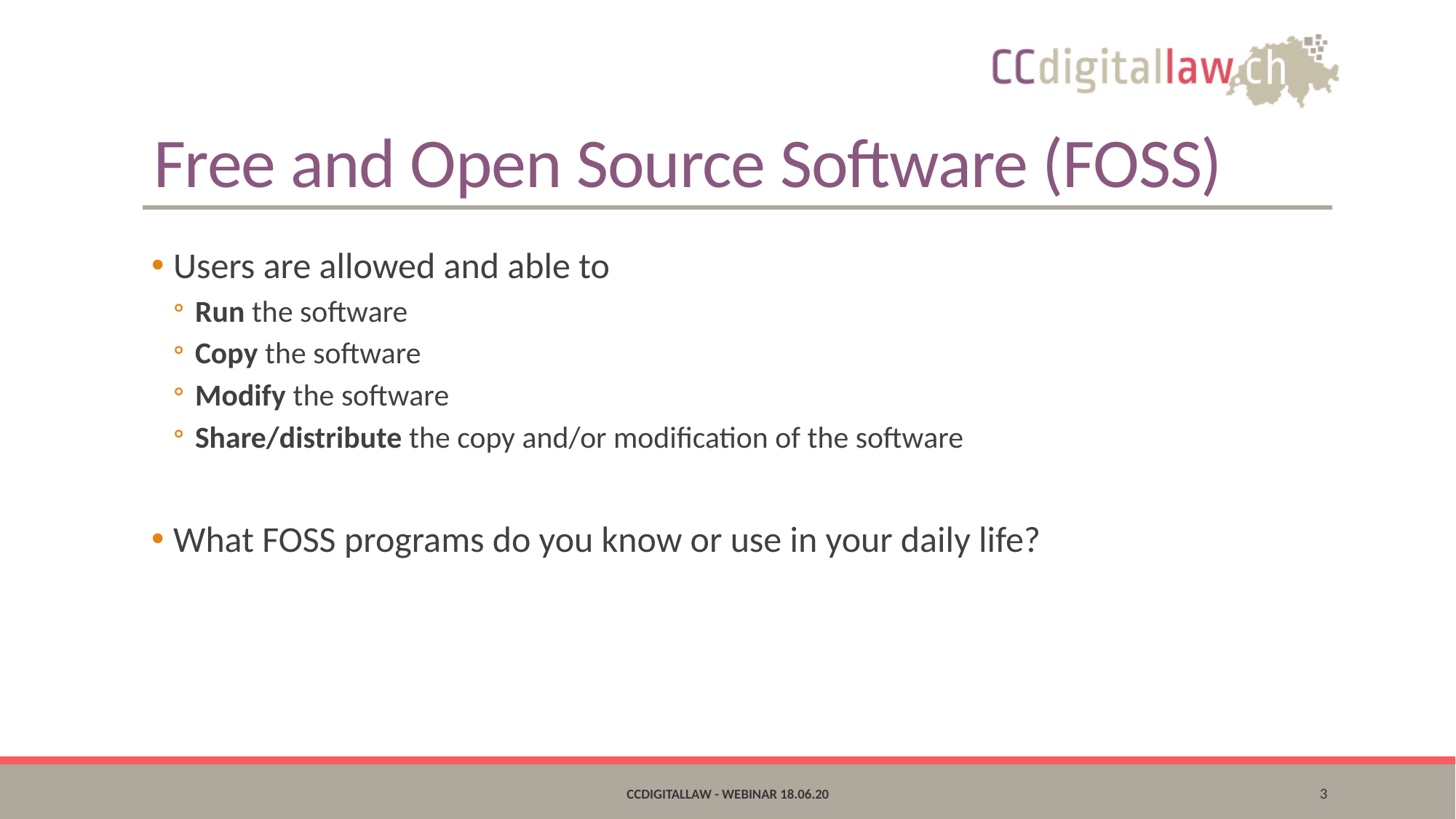

# Free and Open Source Software (FOSS)
Users are allowed and able to
Run the software
Copy the software
Modify the software
Share/distribute the copy and/or modification of the software

What FOSS programs do you know or use in your daily life?

CCdigitallaw - Webinar 18.06.20
3